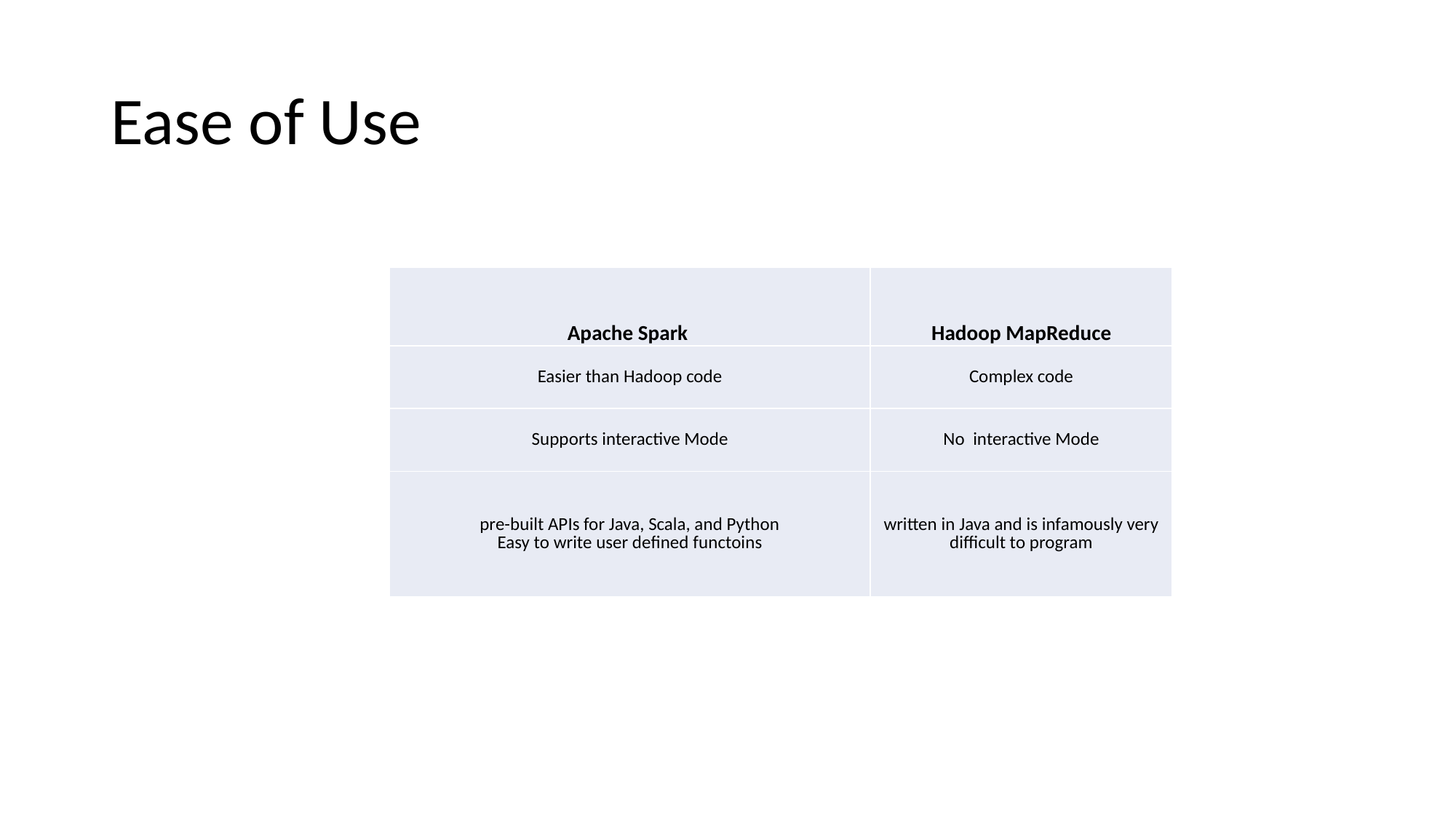

# Ease of Use
| Apache Spark | Hadoop MapReduce |
| --- | --- |
| Easier than Hadoop code | Complex code |
| Supports interactive Mode | No interactive Mode |
| pre-built APIs for Java, Scala, and Python Easy to write user defined functoins | written in Java and is infamously very difficult to program |